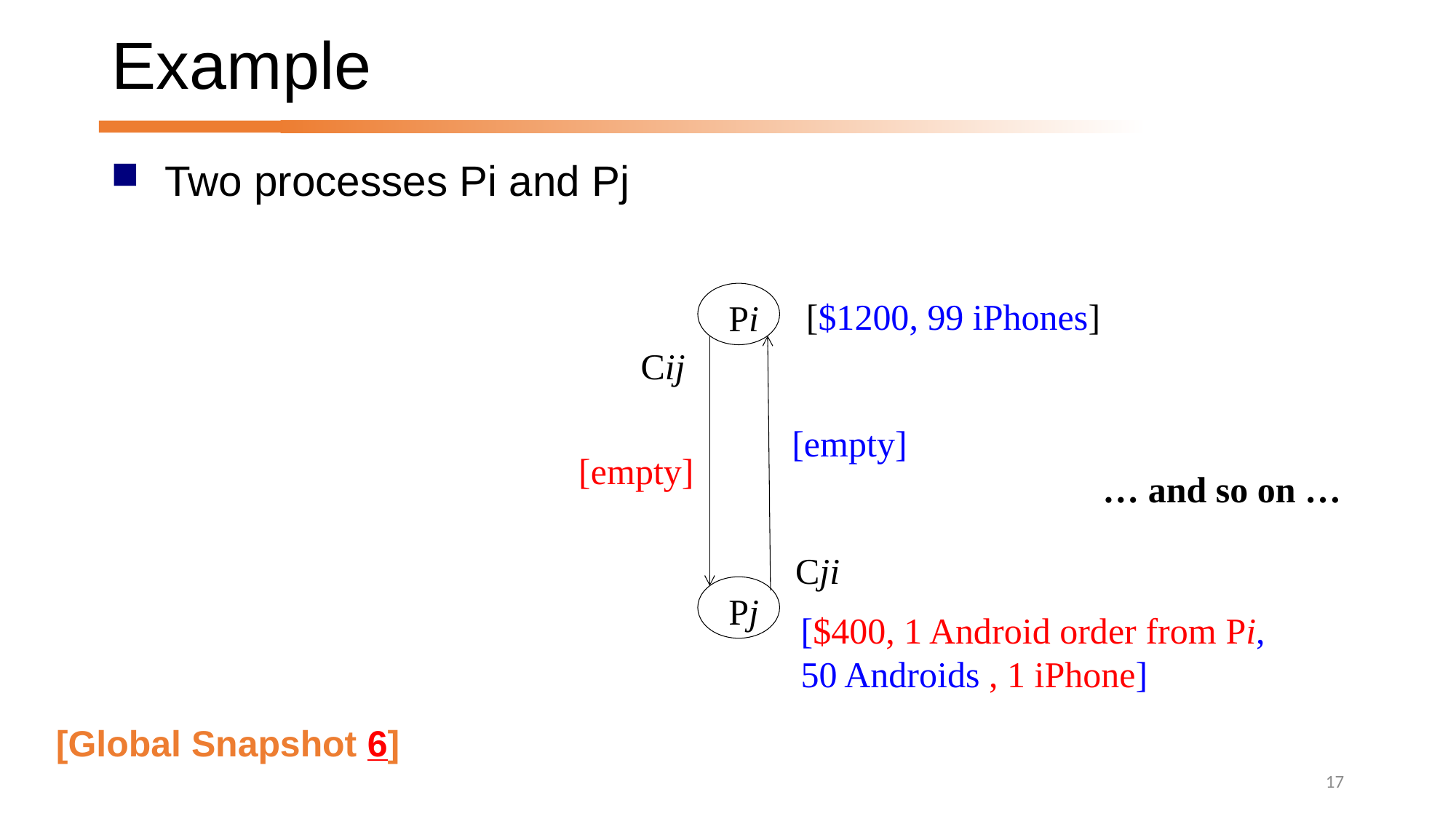

# Example
Two processes Pi and Pj

Pi
Cij
Cji

Pj
[$1200, 99 iPhones]
[empty]
[empty]
… and so on …
[$400, 1 Android order from Pi, 50 Androids , 1 iPhone]
[Global Snapshot 6]
17